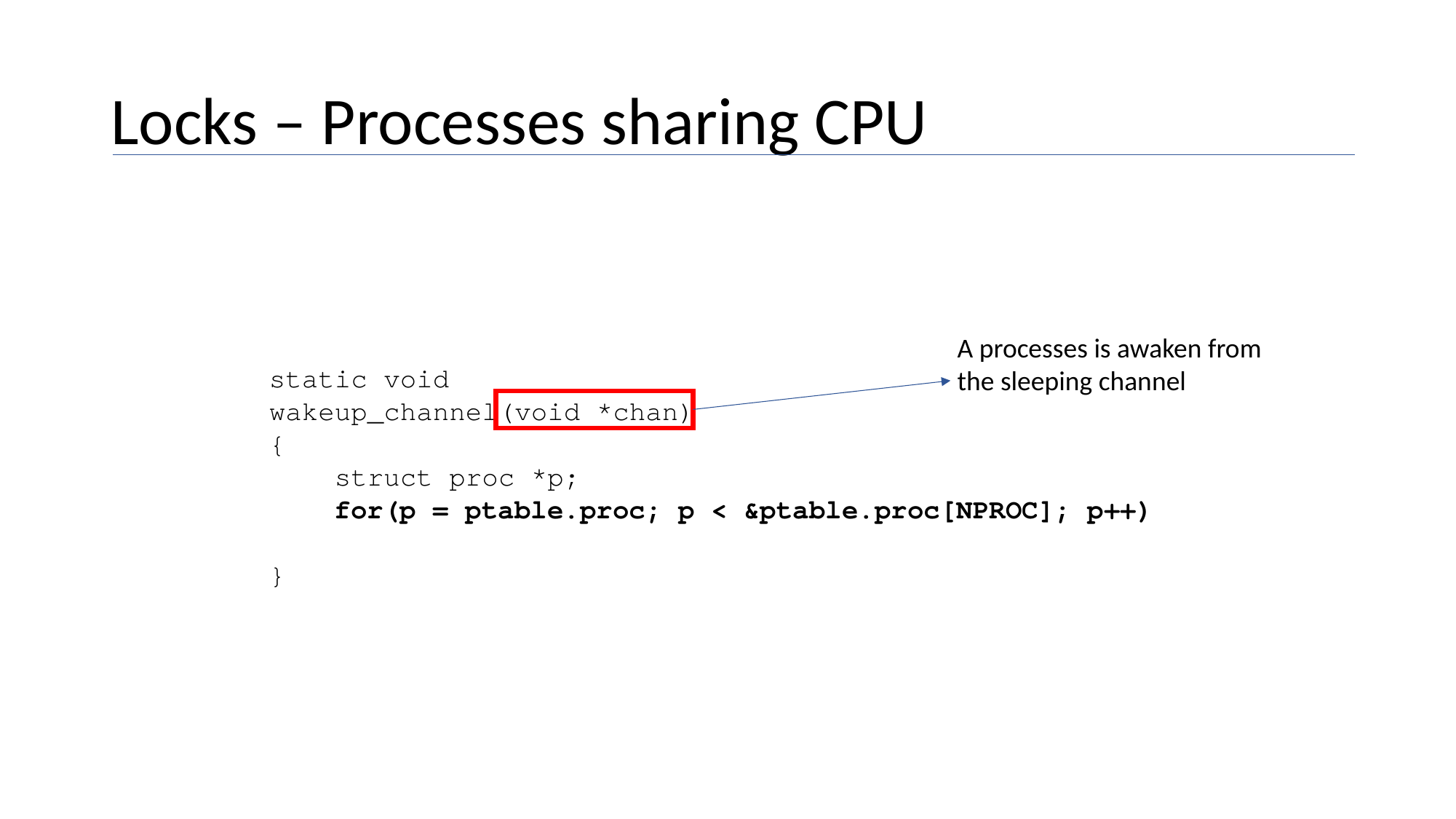

# Locks – Processes sharing CPU
A processes is awaken from the sleeping channel
static void
wakeup_channel(void *chan)
{
    struct proc *p;
    for(p = ptable.proc; p < &ptable.proc[NPROC]; p++)
}